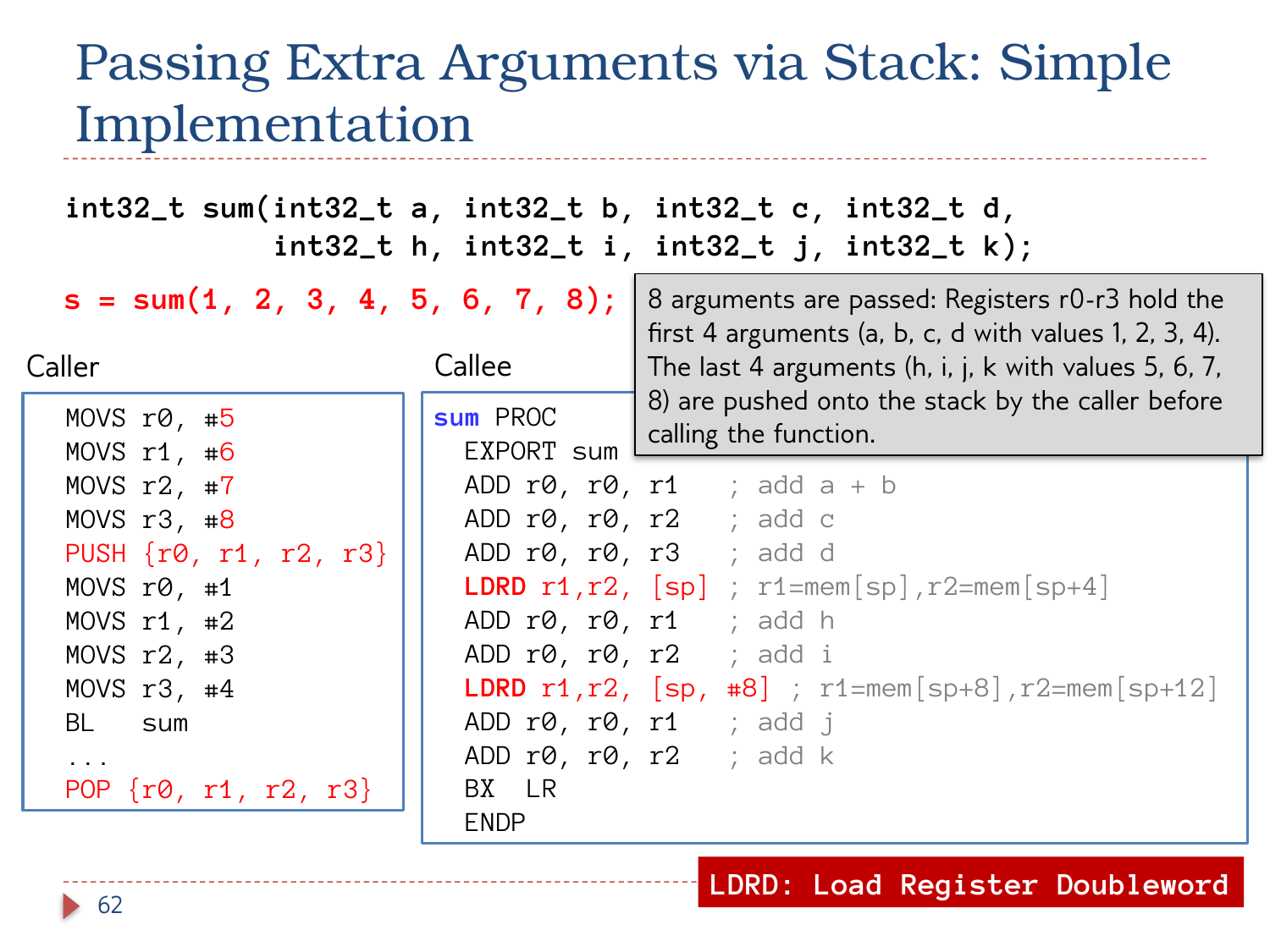

# Passing Extra Arguments via Stack: Simple Implementation
int32_t sum(int32_t a, int32_t b, int32_t c, int32_t d,
            int32_t h, int32_t i, int32_t j, int32_t k);
s = sum(1, 2, 3, 4, 5, 6, 7, 8);
8 arguments are passed: Registers r0-r3 hold the first 4 arguments (a, b, c, d with values 1, 2, 3, 4). The last 4 arguments (h, i, j, k with values 5, 6, 7, 8) are pushed onto the stack by the caller before calling the function.
Callee
Caller
sum PROC
  EXPORT sum
  ADD r0, r0, r1   ; add a + b
  ADD r0, r0, r2   ; add c
  ADD r0, r0, r3   ; add d
  LDRD r1,r2, [sp] ; r1=mem[sp],r2=mem[sp+4]
  ADD r0, r0, r1   ; add h
  ADD r0, r0, r2   ; add i
  LDRD r1,r2, [sp, #8] ; r1=mem[sp+8],r2=mem[sp+12]
  ADD r0, r0, r1   ; add j
  ADD r0, r0, r2   ; add k
  BX  LR
  ENDP
  MOVS r0, #5
  MOVS r1, #6
  MOVS r2, #7
  MOVS r3, #8
  PUSH {r0, r1, r2, r3}
  MOVS r0, #1
  MOVS r1, #2
  MOVS r2, #3
  MOVS r3, #4
  BL   sum
  ...
  POP {r0, r1, r2, r3}
LDRD: Load Register Doubleword
62